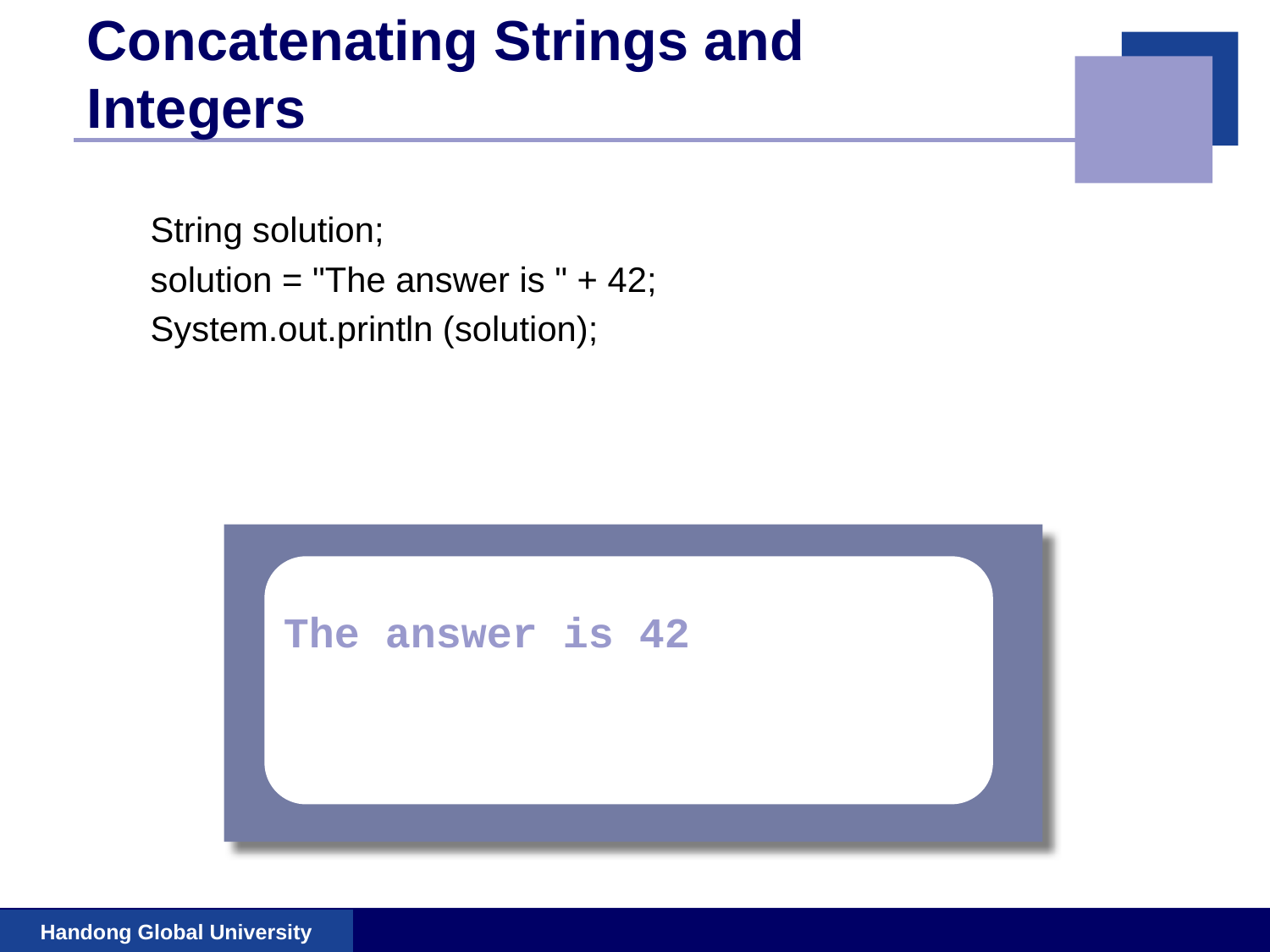

# Concatenating Strings and Integers
String solution;
solution = "The answer is " + 42;
System.out.println (solution);

The temperature is 72
The answer is 42